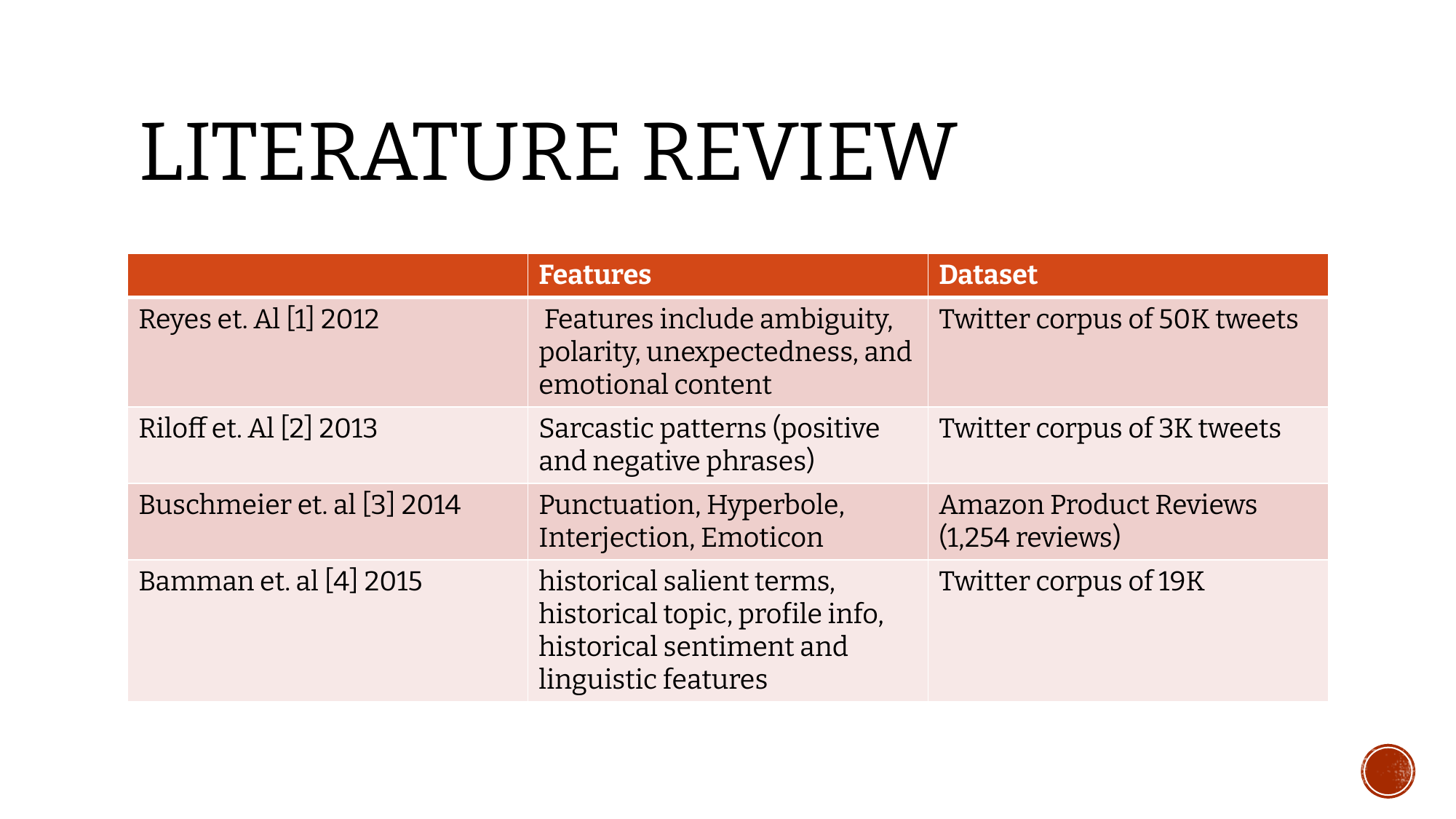

# Literature review
|  | Features | Dataset |
| --- | --- | --- |
| Reyes et. Al [1] 2012 | Features include ambiguity, polarity, unexpectedness, and emotional content | Twitter corpus of 50K tweets |
| Riloff et. Al [2] 2013 | Sarcastic patterns (positive and negative phrases) | Twitter corpus of 3K tweets |
| Buschmeier et. al [3] 2014 | Punctuation, Hyperbole, Interjection, Emoticon | Amazon Product Reviews (1,254 reviews) |
| Bamman et. al [4] 2015 | historical salient terms, historical topic, profile info, historical sentiment and linguistic features | Twitter corpus of 19K |